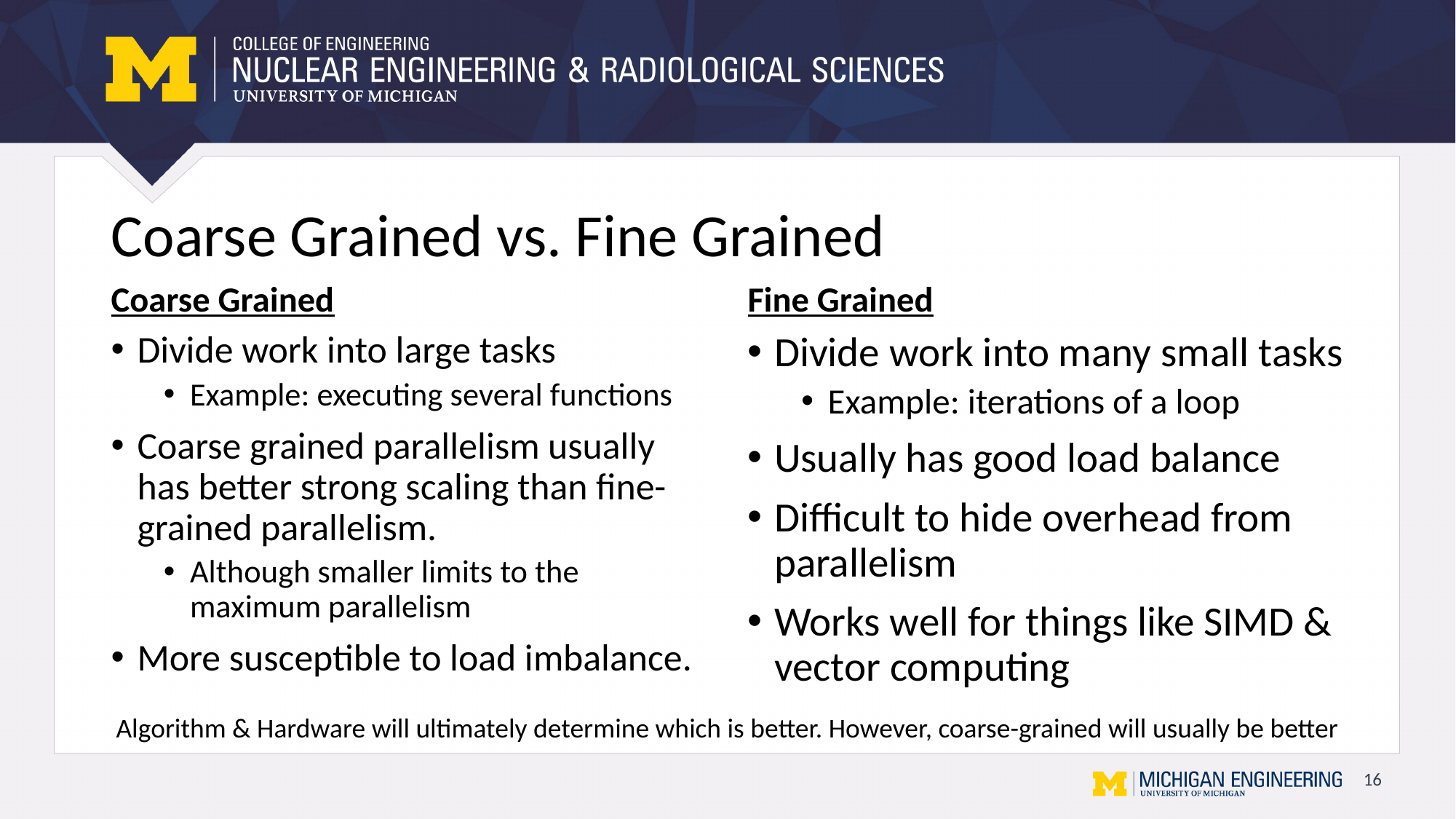

# Coarse Grained vs. Fine Grained
Coarse Grained
Fine Grained
Divide work into large tasks
Example: executing several functions
Coarse grained parallelism usually has better strong scaling than fine-grained parallelism.
Although smaller limits to the maximum parallelism
More susceptible to load imbalance.
Divide work into many small tasks
Example: iterations of a loop
Usually has good load balance
Difficult to hide overhead from parallelism
Works well for things like SIMD & vector computing
Algorithm & Hardware will ultimately determine which is better. However, coarse-grained will usually be better